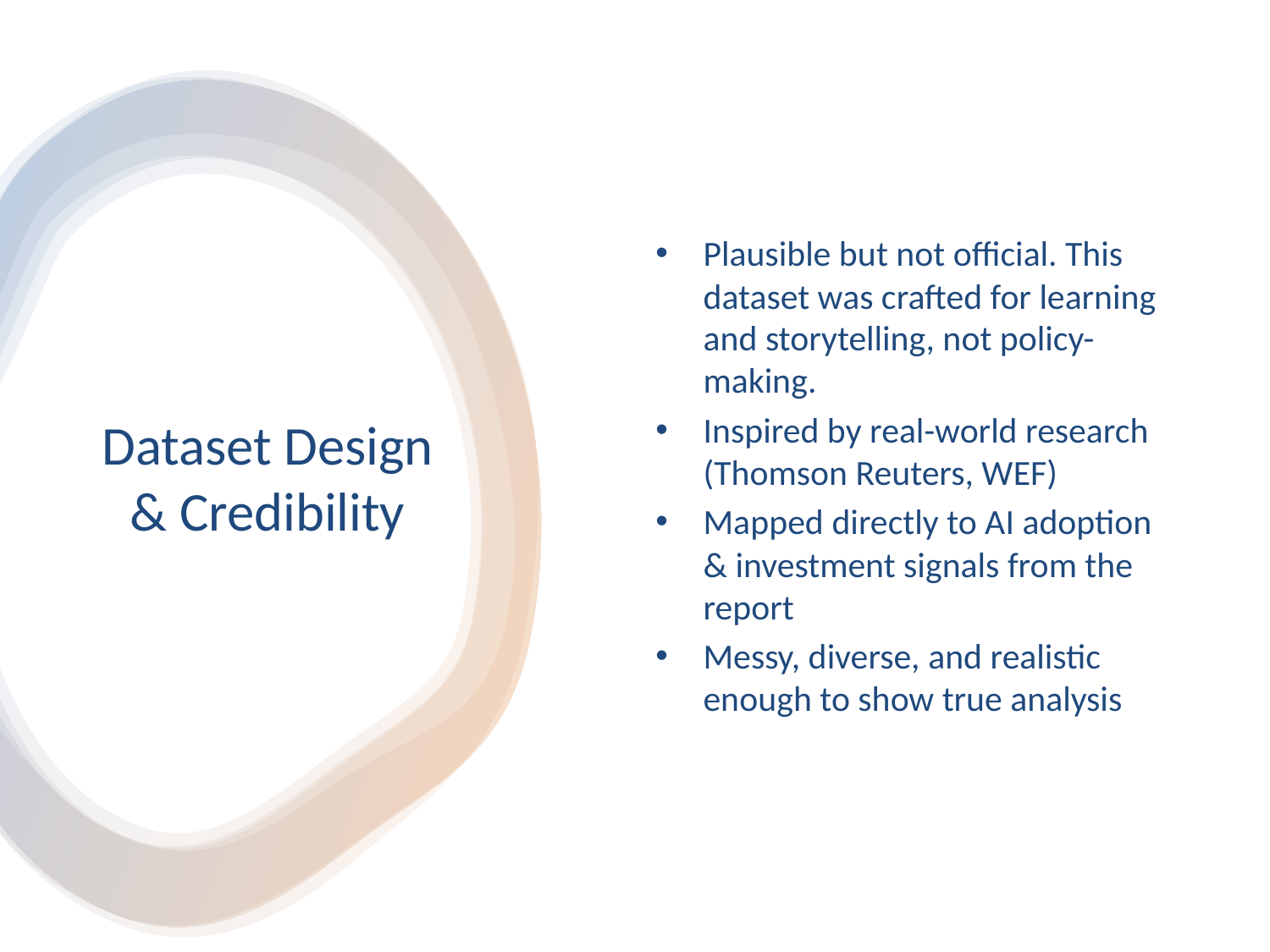

Plausible but not official. This dataset was crafted for learning and storytelling, not policy-making.
Inspired by real-world research (Thomson Reuters, WEF)
Mapped directly to AI adoption & investment signals from the report
Messy, diverse, and realistic enough to show true analysis
# Dataset Design & Credibility